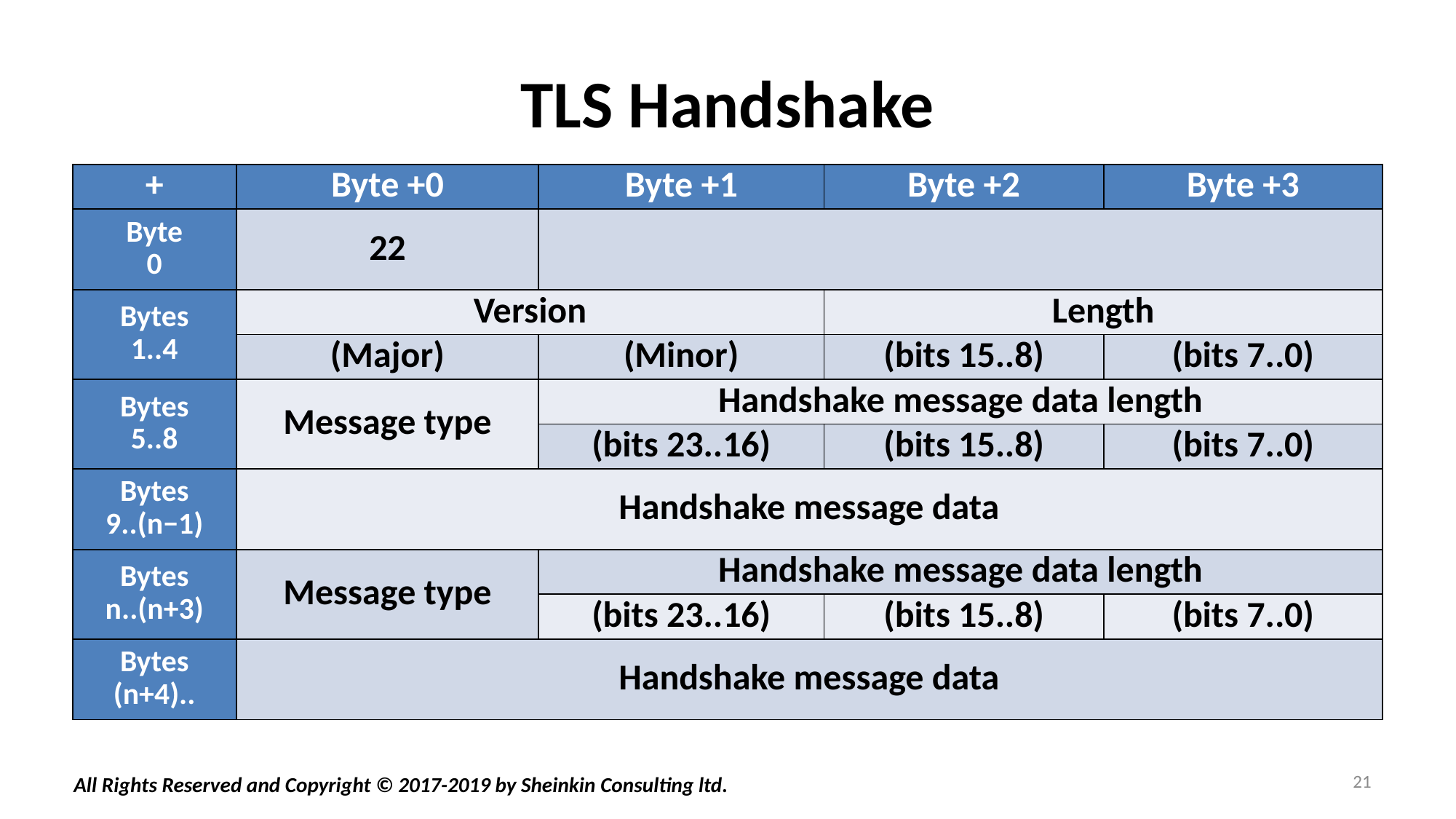

# TLS Handshake
| + | Byte +0 | Byte +1 | Byte +2 | Byte +3 |
| --- | --- | --- | --- | --- |
| Byte 0 | 22 |  |  |  |
| Bytes 1..4 | Version |  | Length |  |
|  | (Major) | (Minor) | (bits 15..8) | (bits 7..0) |
| Bytes 5..8 | Message type | Handshake message data length |  |  |
|  |  | (bits 23..16) | (bits 15..8) | (bits 7..0) |
| Bytes 9..(n−1) | Handshake message data |  |  |  |
| Bytes n..(n+3) | Message type | Handshake message data length |  |  |
|  |  | (bits 23..16) | (bits 15..8) | (bits 7..0) |
| Bytes (n+4).. | Handshake message data |  |  |  |
21